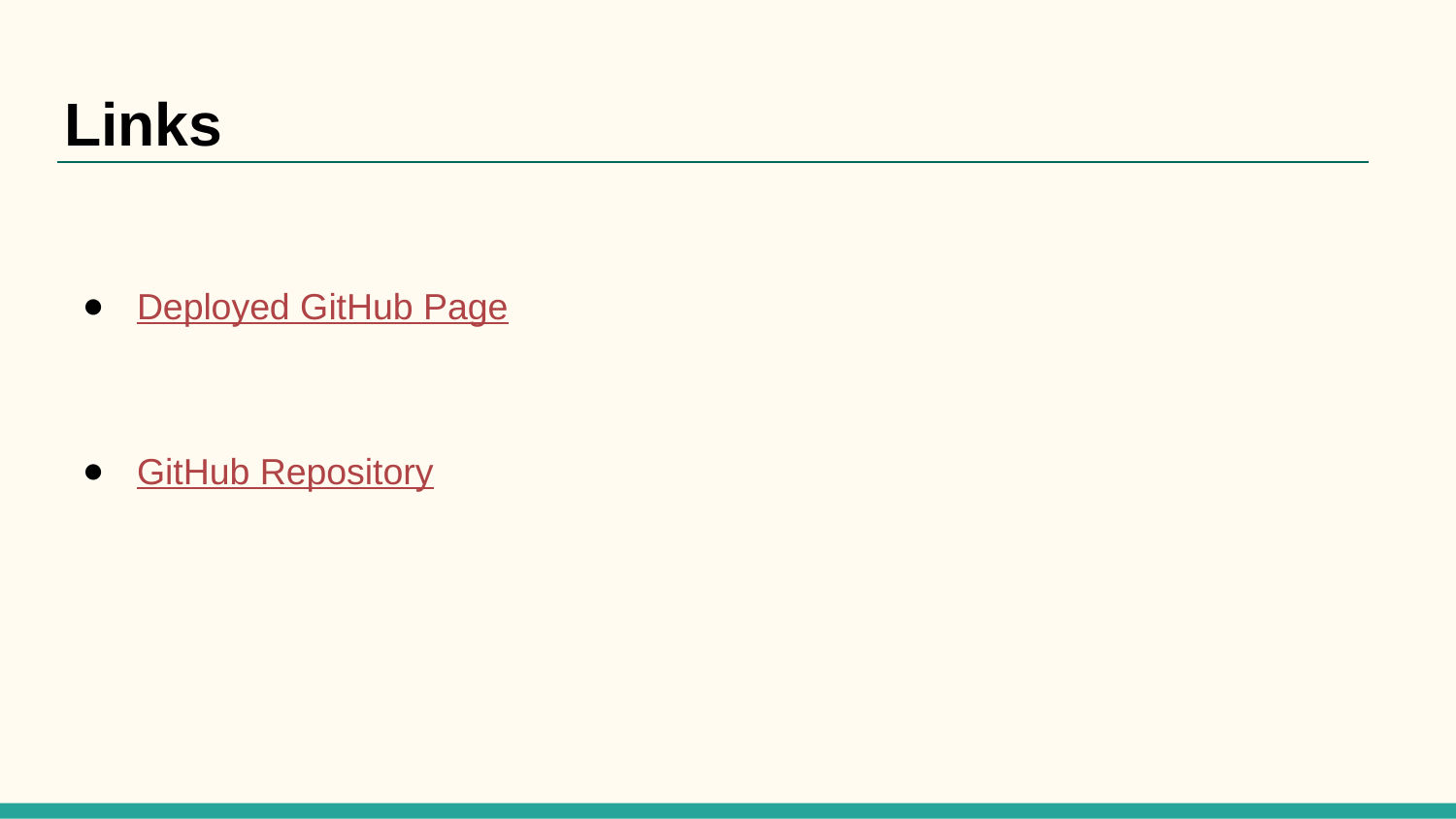

# Links

Deployed GitHub Page

GitHub Repository